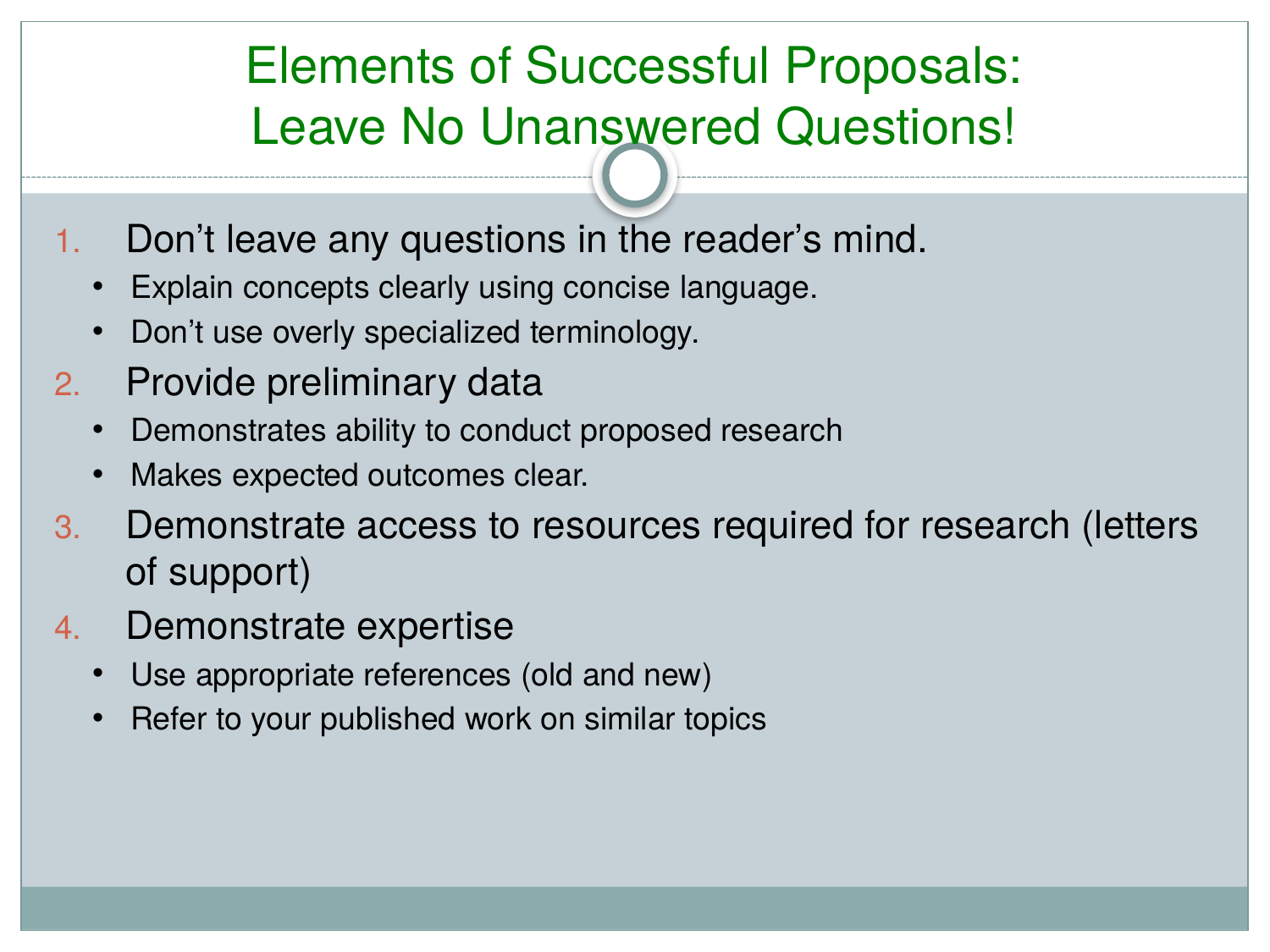

# Elements of Successful Proposals: Leave No Unanswered Questions!
Don’t leave any questions in the reader’s mind.
Explain concepts clearly using concise language.
Don’t use overly specialized terminology.
Provide preliminary data
Demonstrates ability to conduct proposed research
Makes expected outcomes clear.
Demonstrate access to resources required for research (letters of support)
Demonstrate expertise
Use appropriate references (old and new)
Refer to your published work on similar topics